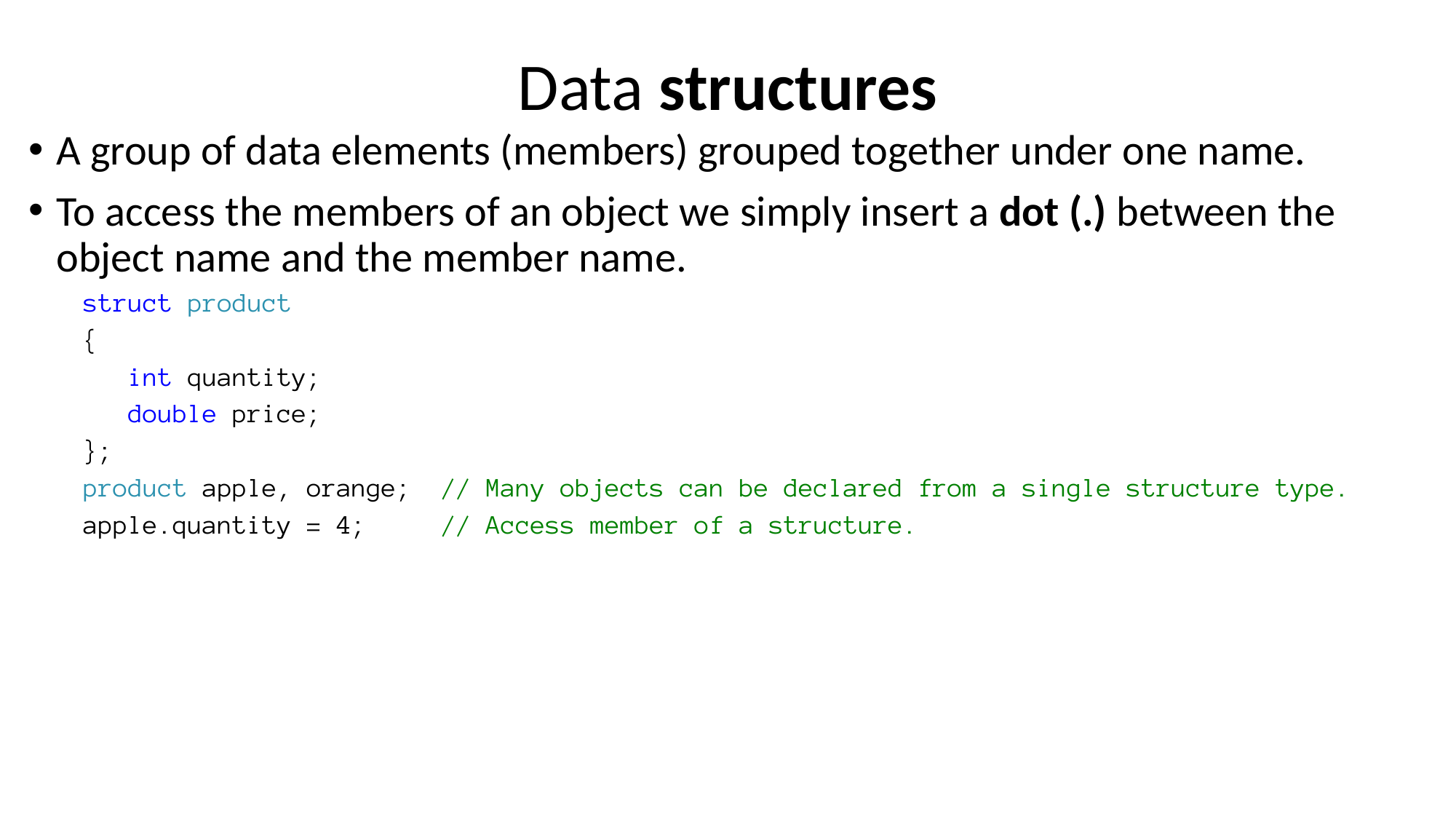

# Data structures
A group of data elements (members) grouped together under one name.
To access the members of an object we simply insert a dot (.) between the object name and the member name.
struct product
{
   int quantity;
   double price;
};
product apple, orange;  // Many objects can be declared from a single structure type.
apple.quantity = 4;     // Access member of a structure.